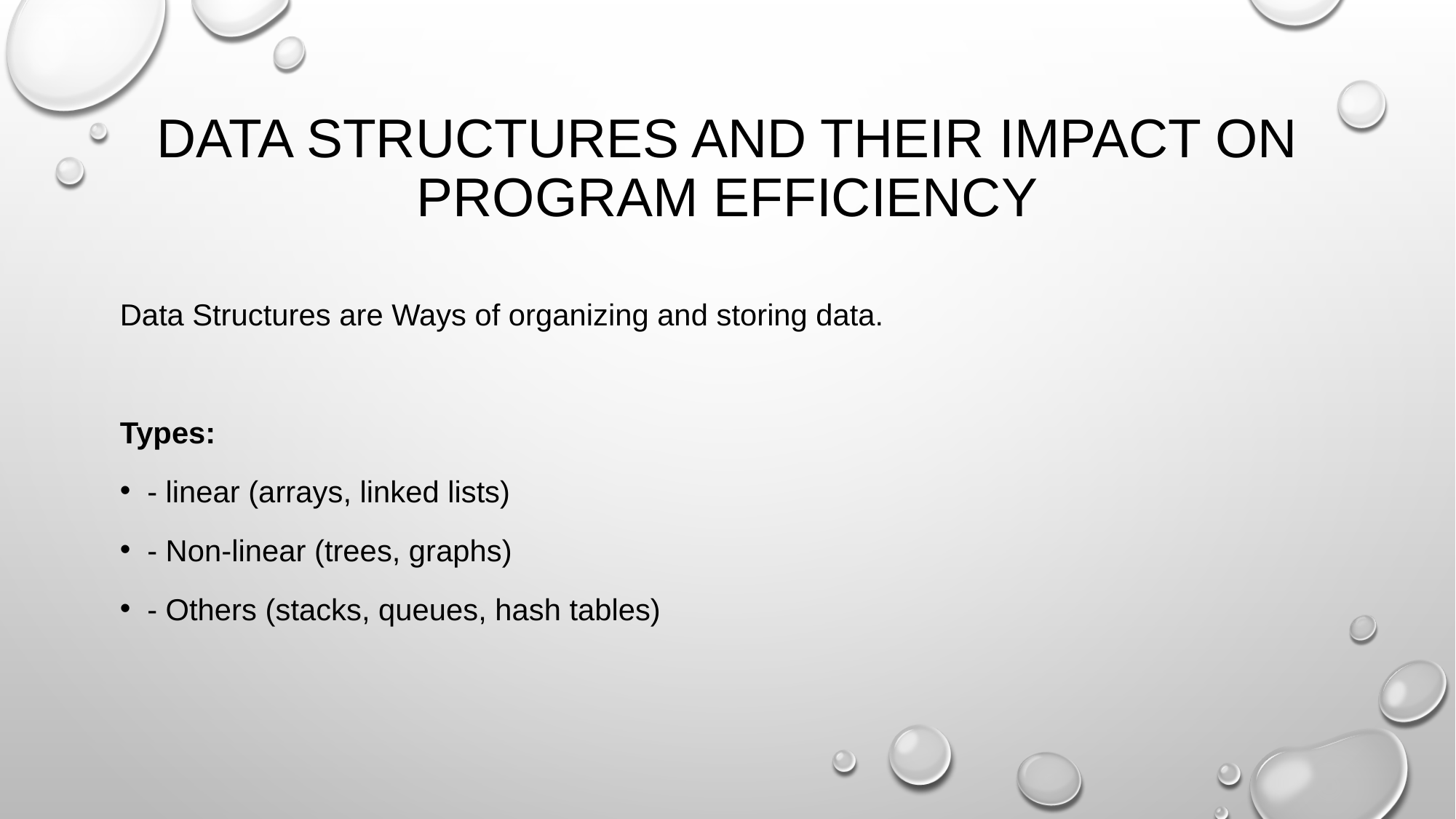

# Data Structures and Their Impact on Program Efficiency
Data Structures are Ways of organizing and storing data.

Types:
- linear (arrays, linked lists)
- Non-linear (trees, graphs)
- Others (stacks, queues, hash tables)